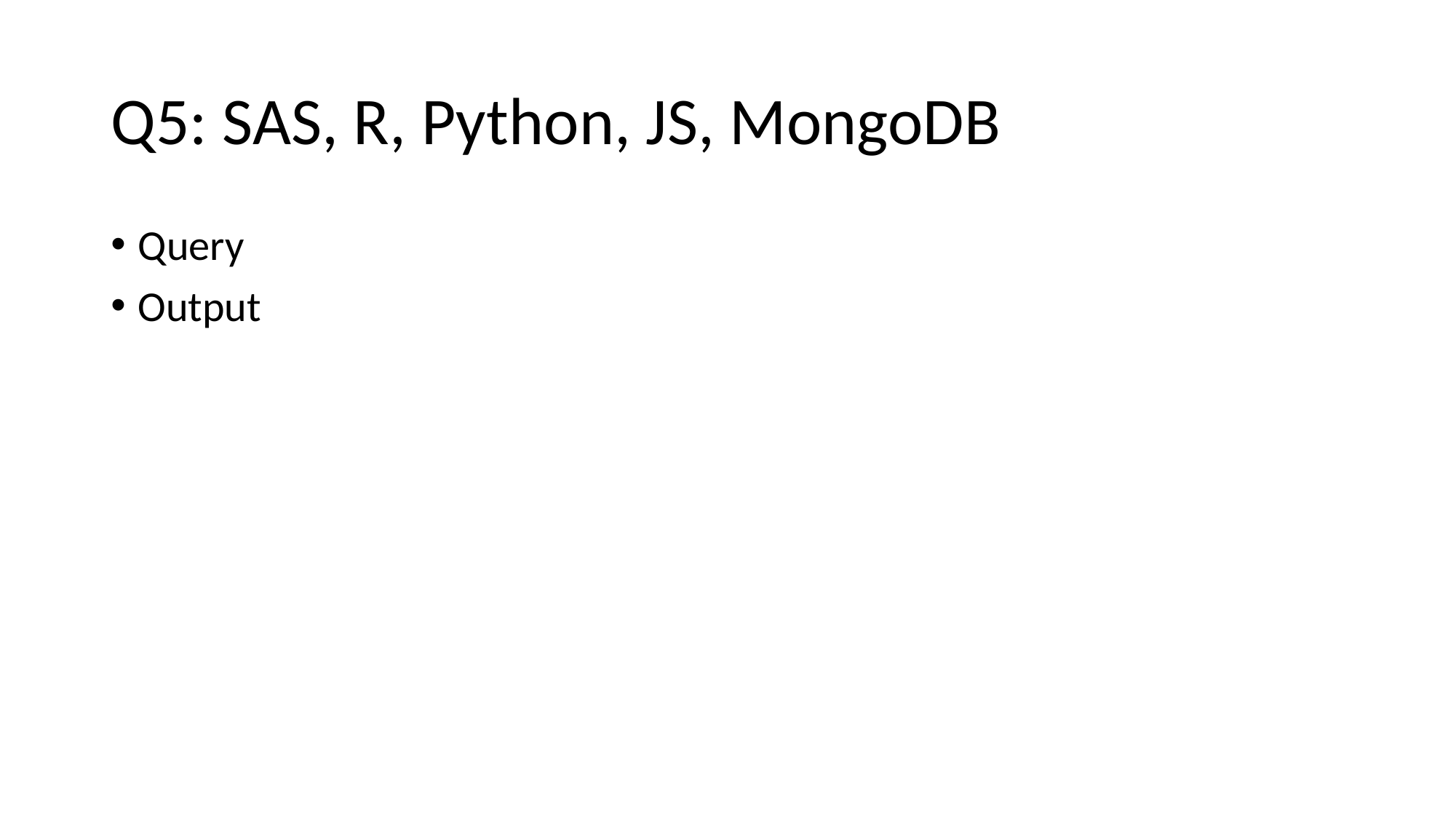

# Q5: SAS, R, Python, JS, MongoDB
Query
Output